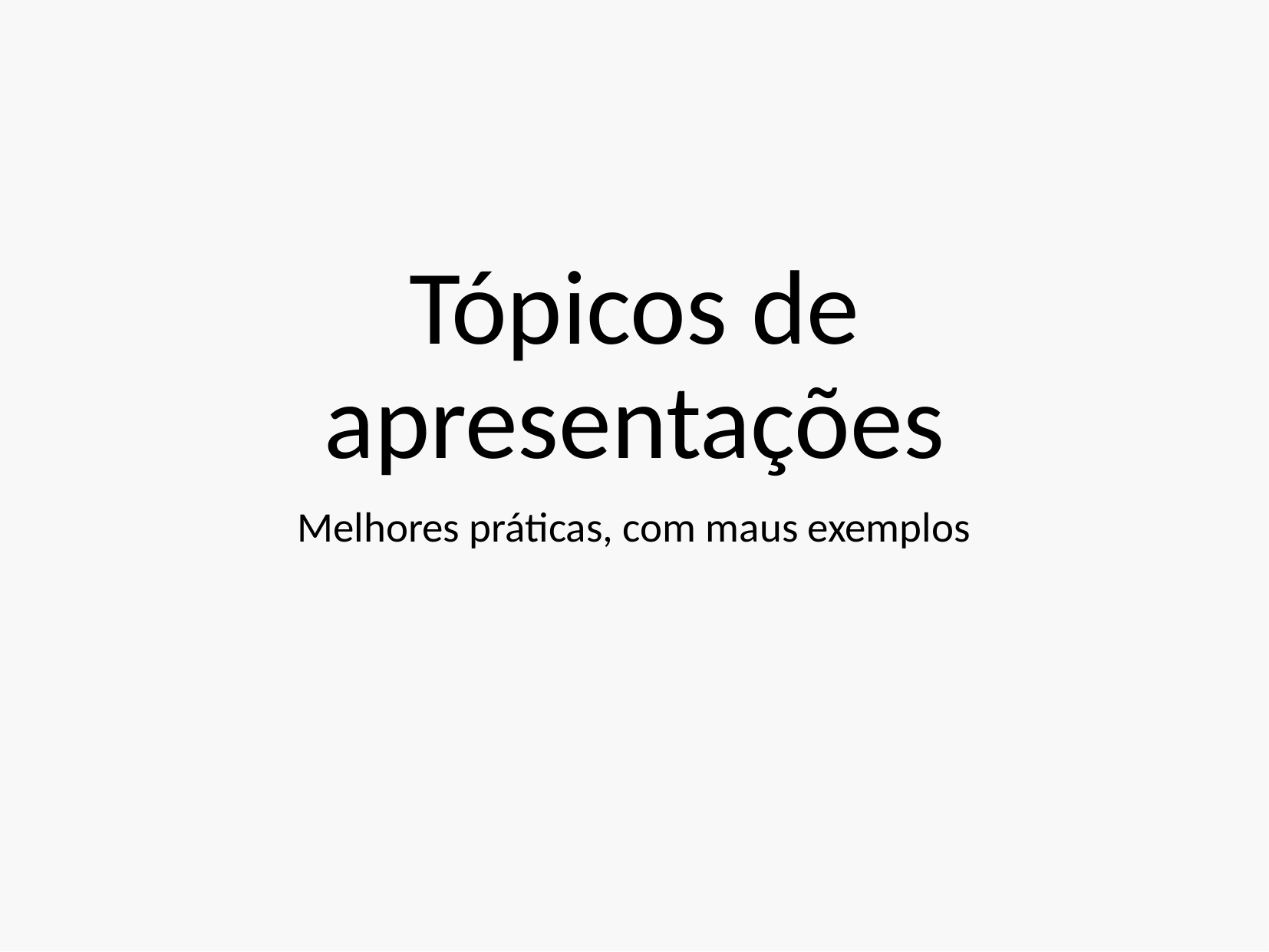

# Tópicos de apresentações
Melhores práticas, com maus exemplos